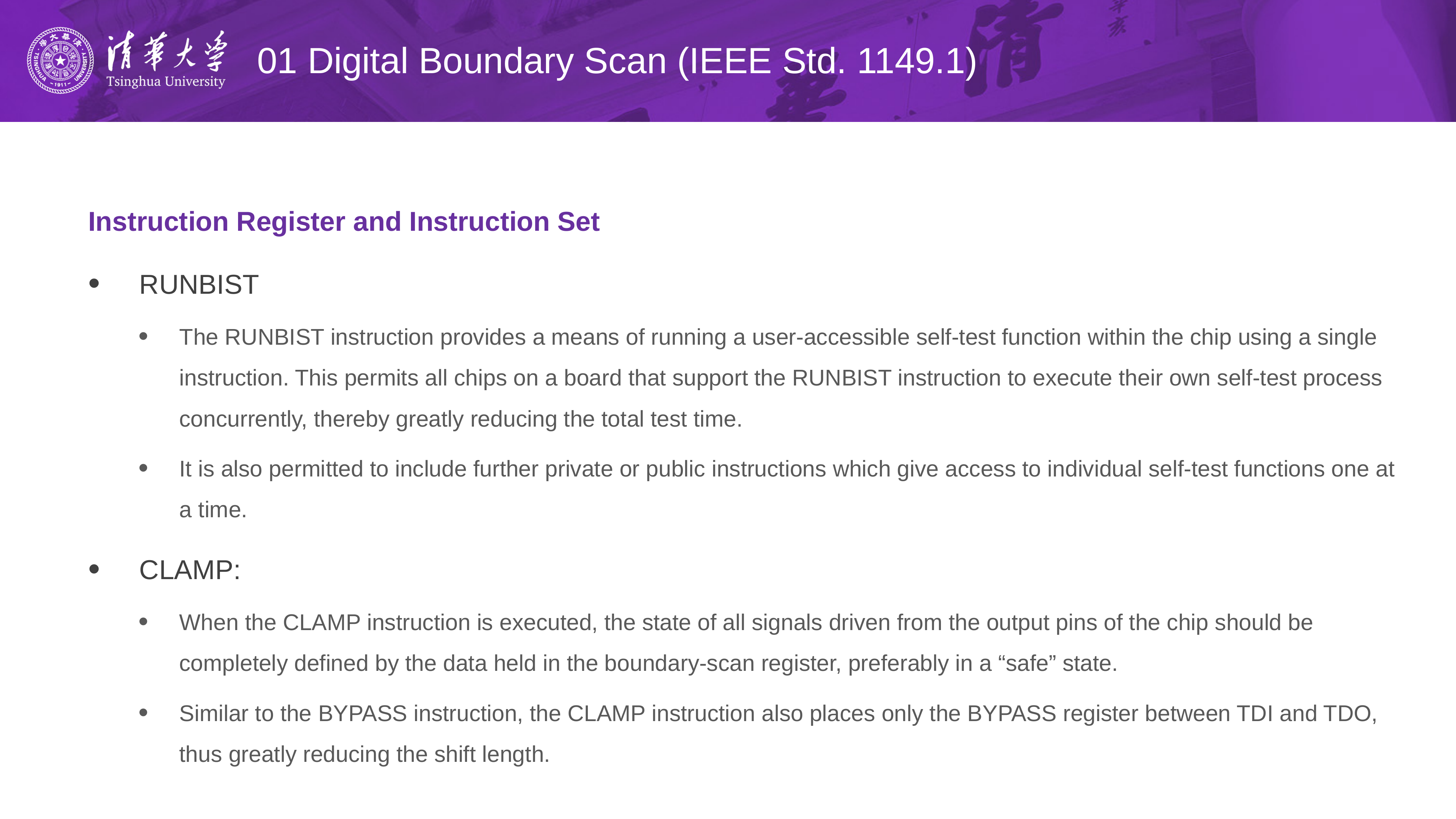

# 01 Digital Boundary Scan (IEEE Std. 1149.1)
Instruction Register and Instruction Set
RUNBIST
The RUNBIST instruction provides a means of running a user-accessible self-test function within the chip using a single instruction. This permits all chips on a board that support the RUNBIST instruction to execute their own self-test process concurrently, thereby greatly reducing the total test time.
It is also permitted to include further private or public instructions which give access to individual self-test functions one at a time.
CLAMP:
When the CLAMP instruction is executed, the state of all signals driven from the output pins of the chip should be completely defined by the data held in the boundary-scan register, preferably in a “safe” state.
Similar to the BYPASS instruction, the CLAMP instruction also places only the BYPASS register between TDI and TDO, thus greatly reducing the shift length.